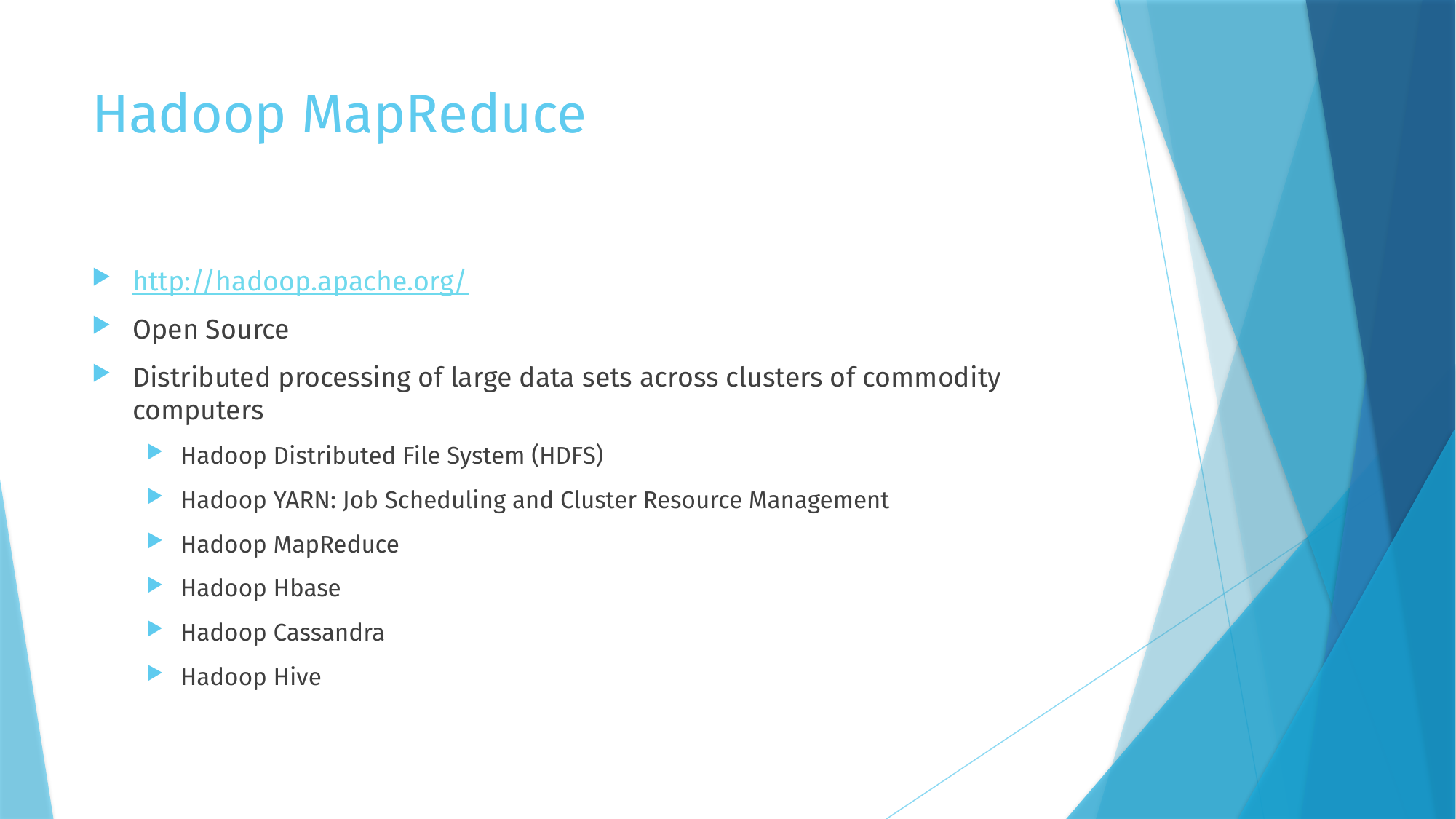

# Hadoop MapReduce
http://hadoop.apache.org/
Open Source
Distributed processing of large data sets across clusters of commodity computers
Hadoop Distributed File System (HDFS)
Hadoop YARN: Job Scheduling and Cluster Resource Management
Hadoop MapReduce
Hadoop Hbase
Hadoop Cassandra
Hadoop Hive